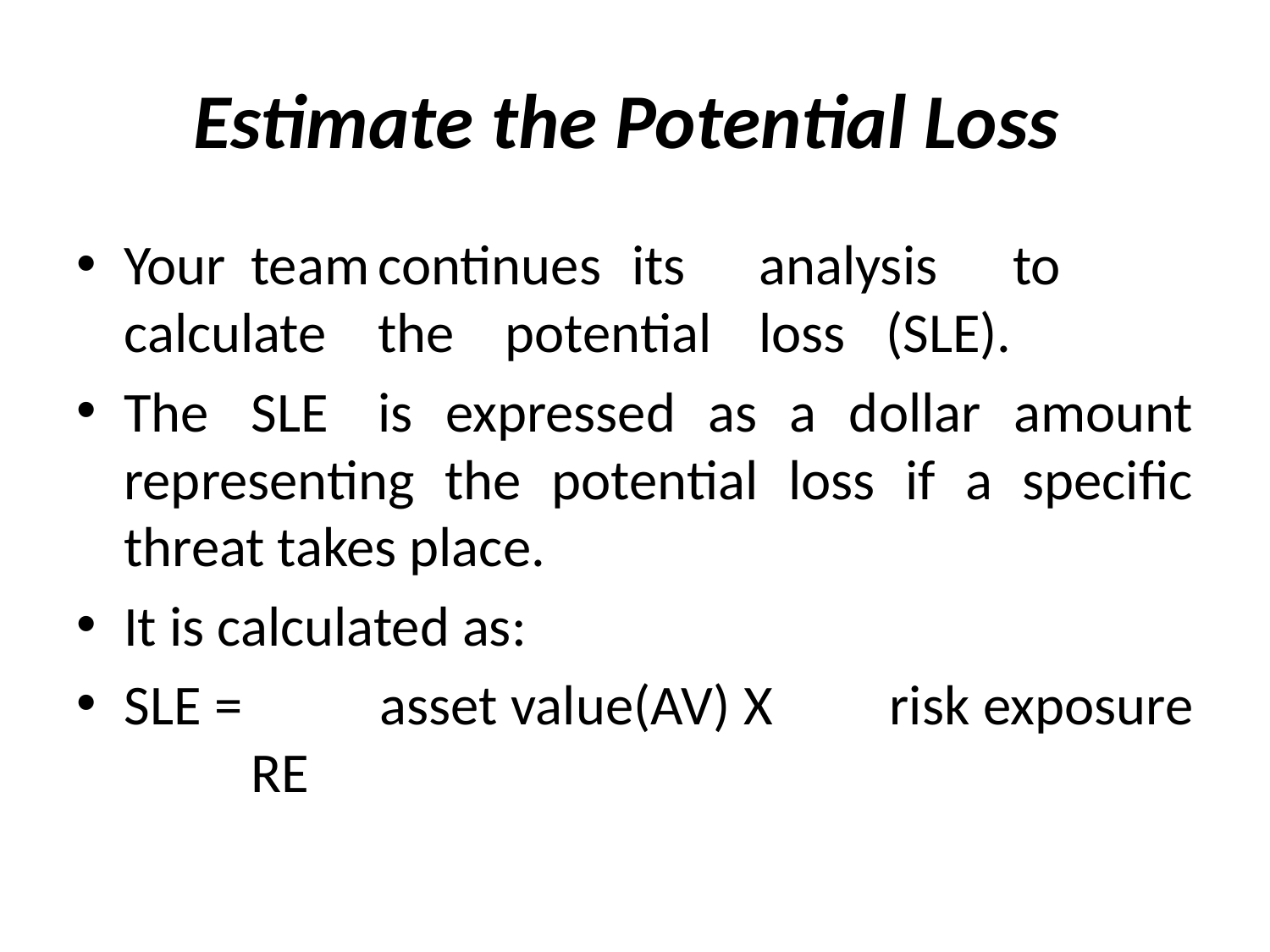

# Estimate the Potential Loss
Your	team	continues	its	analysis	to	calculate	the	potential	loss	(SLE).
The	SLE	is expressed as a dollar amount representing the potential loss if a specific threat takes place.
It is calculated as:
SLE = 	asset value(AV) X	risk exposure	RE